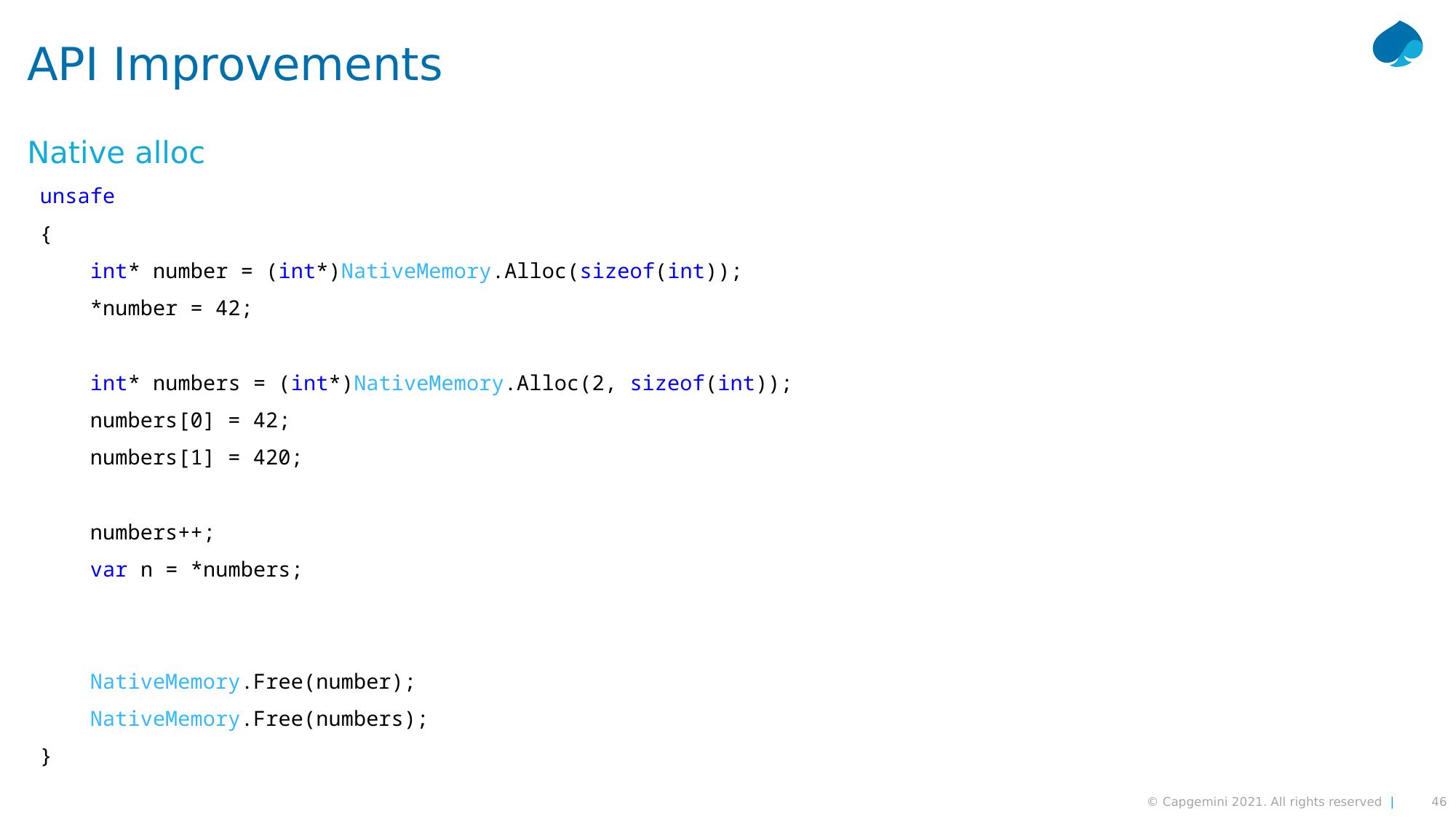

# API Improvements
Native alloc
unsafe
{
    int* number = (int*)NativeMemory.Alloc(sizeof(int));
    *number = 42;

    int* numbers = (int*)NativeMemory.Alloc(2, sizeof(int));
    numbers[0] = 42;
    numbers[1] = 420;

    numbers++;
    var n = *numbers;

    NativeMemory.Free(number);
    NativeMemory.Free(numbers);
}